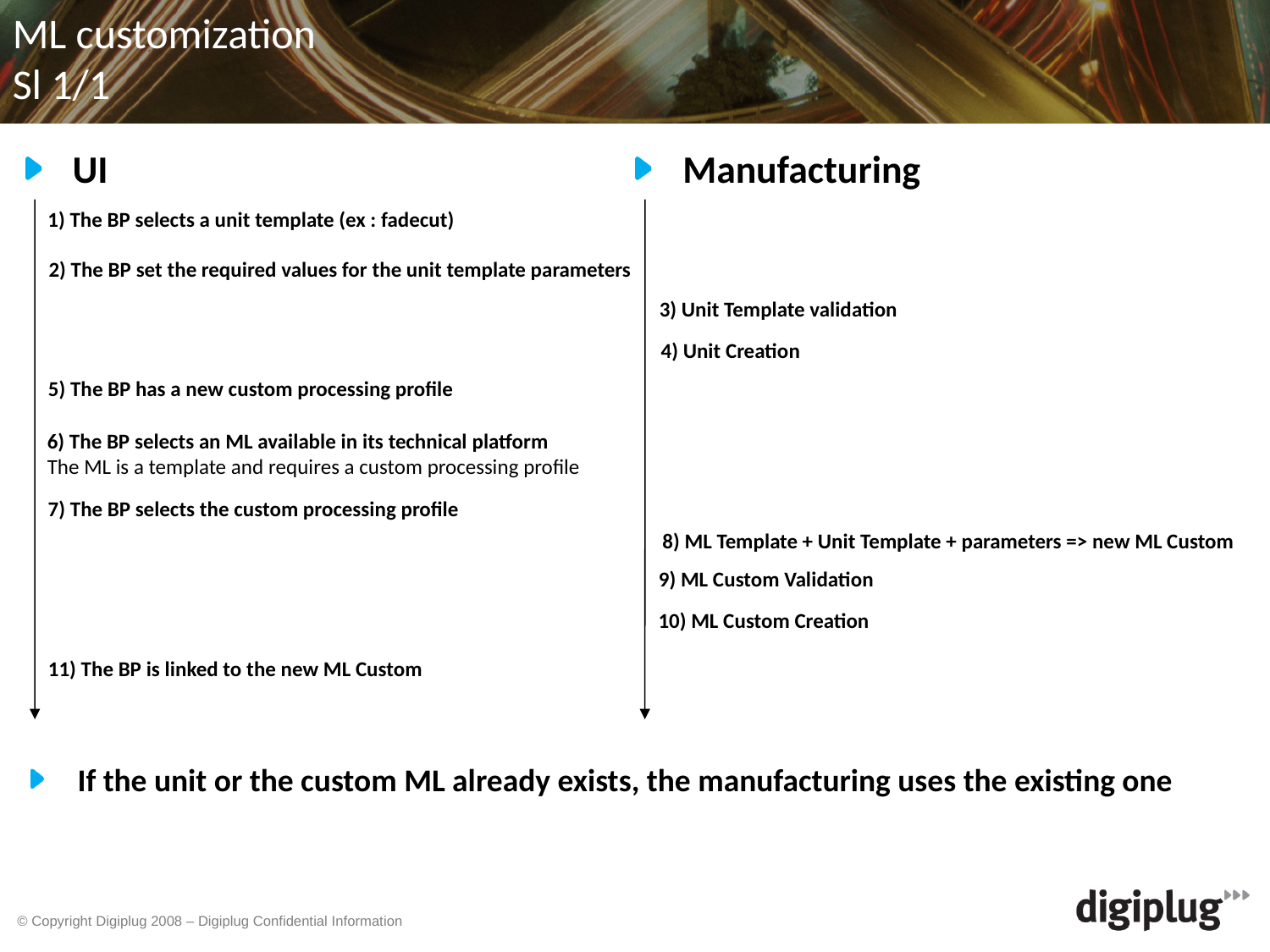

ML customization
Sl 1/1
UI
Manufacturing

1) The BP selects a unit template (ex : fadecut)

2) The BP set the required values for the unit template parameters
3) Unit Template validation
4) Unit Creation
5) The BP has a new custom processing profile
6) The BP selects an ML available in its technical platform
The ML is a template and requires a custom processing profile

7) The BP selects the custom processing profile

8) ML Template + Unit Template + parameters => new ML Custom
9) ML Custom Validation
10) ML Custom Creation
11) The BP is linked to the new ML Custom

If the unit or the custom ML already exists, the manufacturing uses the existing one